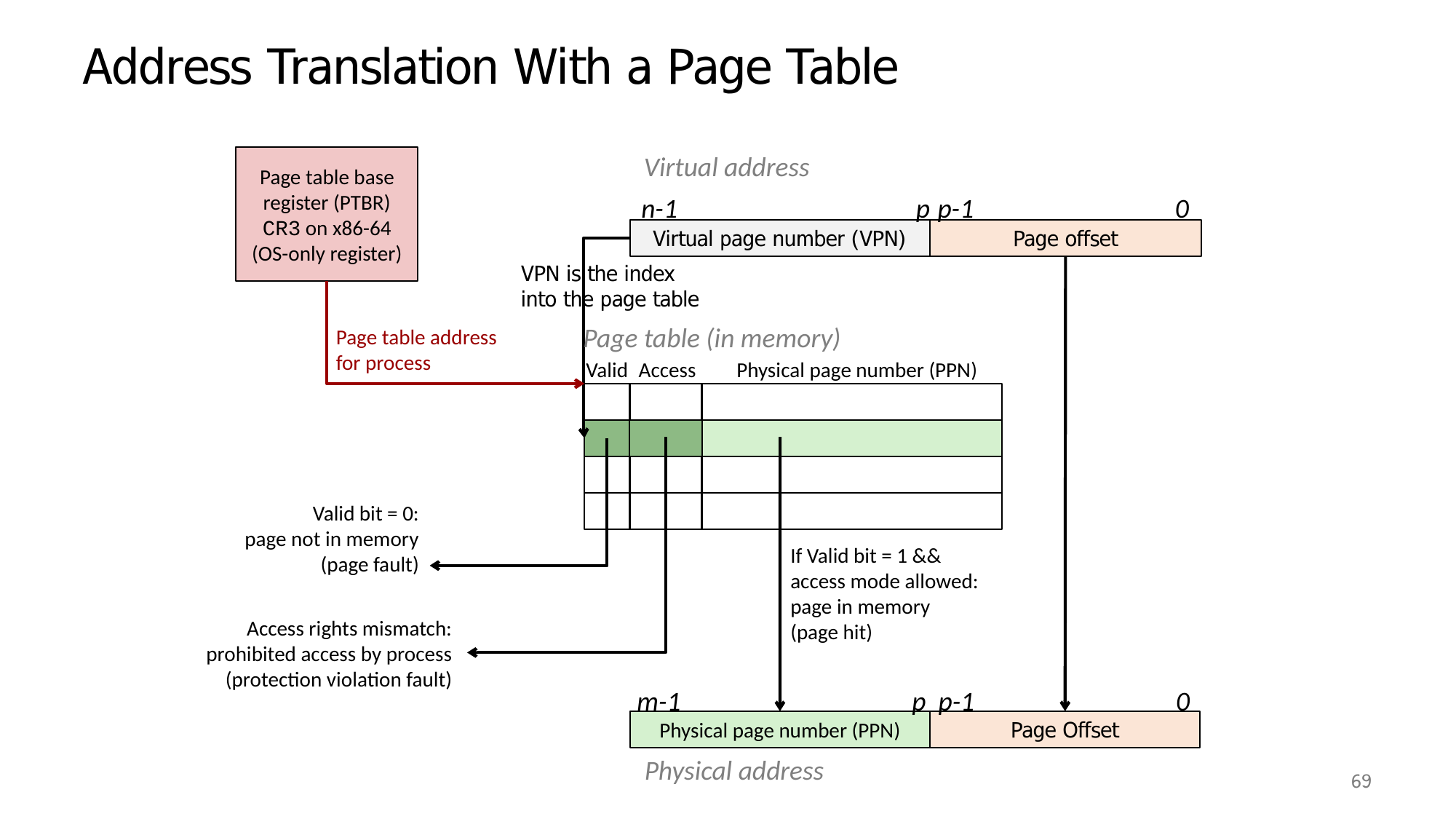

# Address Translation With a Page Table
Virtual address
Page table base register (PTBR)
CR3 on x86-64
(OS-only register)
n-1
p
p-1
0
Virtual page number (VPN)
Page offset
VPN is the index
into the page table
Page table (in memory)
Page table address
for process
Access
Valid
Physical page number (PPN)

Valid bit = 0:
page not in memory
(page fault)
If Valid bit = 1 &&
access mode allowed:
page in memory
(page hit)
Access rights mismatch:
prohibited access by process
(protection violation fault)
m-1
p
p-1
0
Physical page number (PPN)
Page Offset
Physical address
69